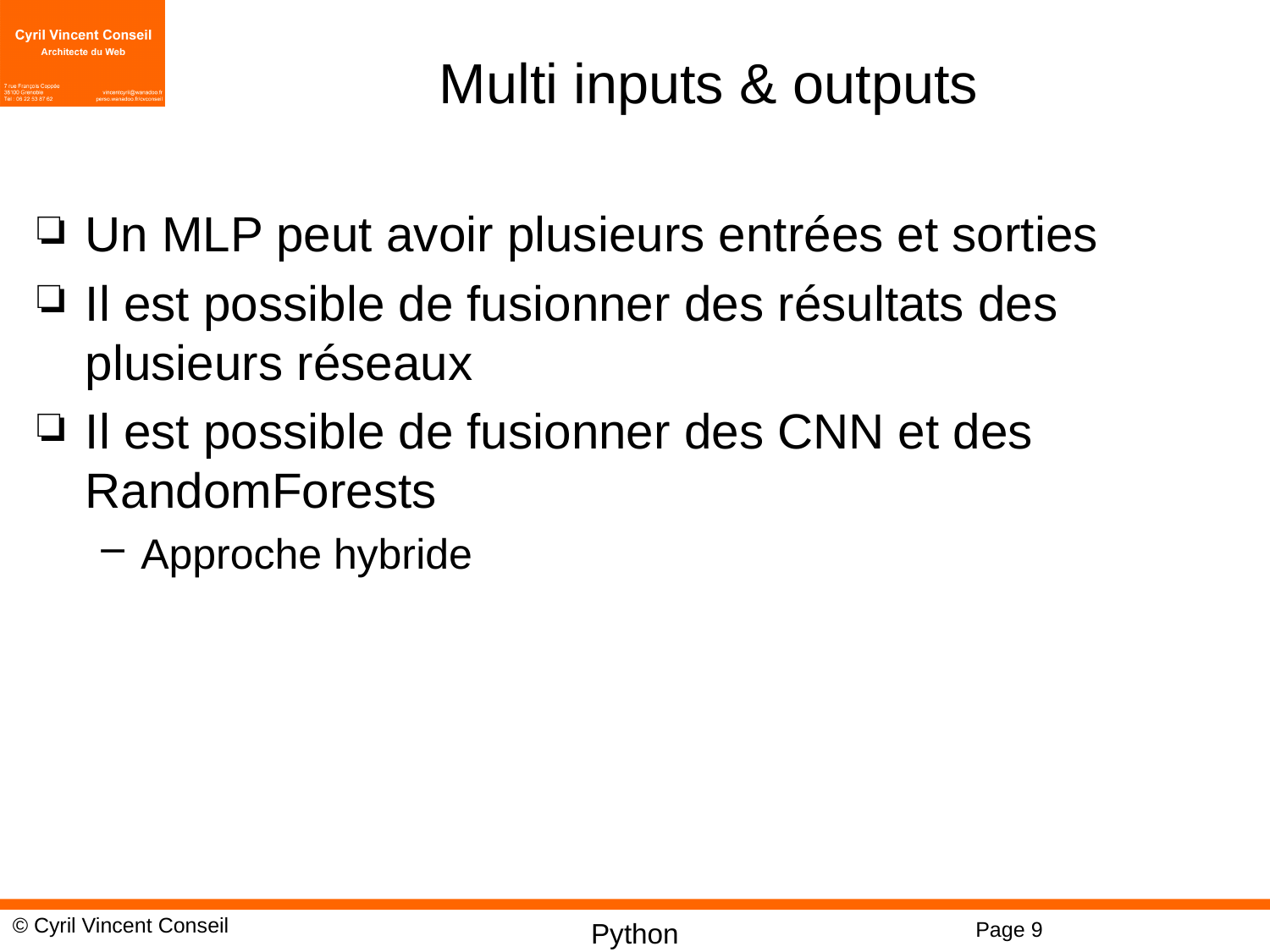

# Multi inputs & outputs
Un MLP peut avoir plusieurs entrées et sorties
Il est possible de fusionner des résultats des plusieurs réseaux
Il est possible de fusionner des CNN et des RandomForests
Approche hybride